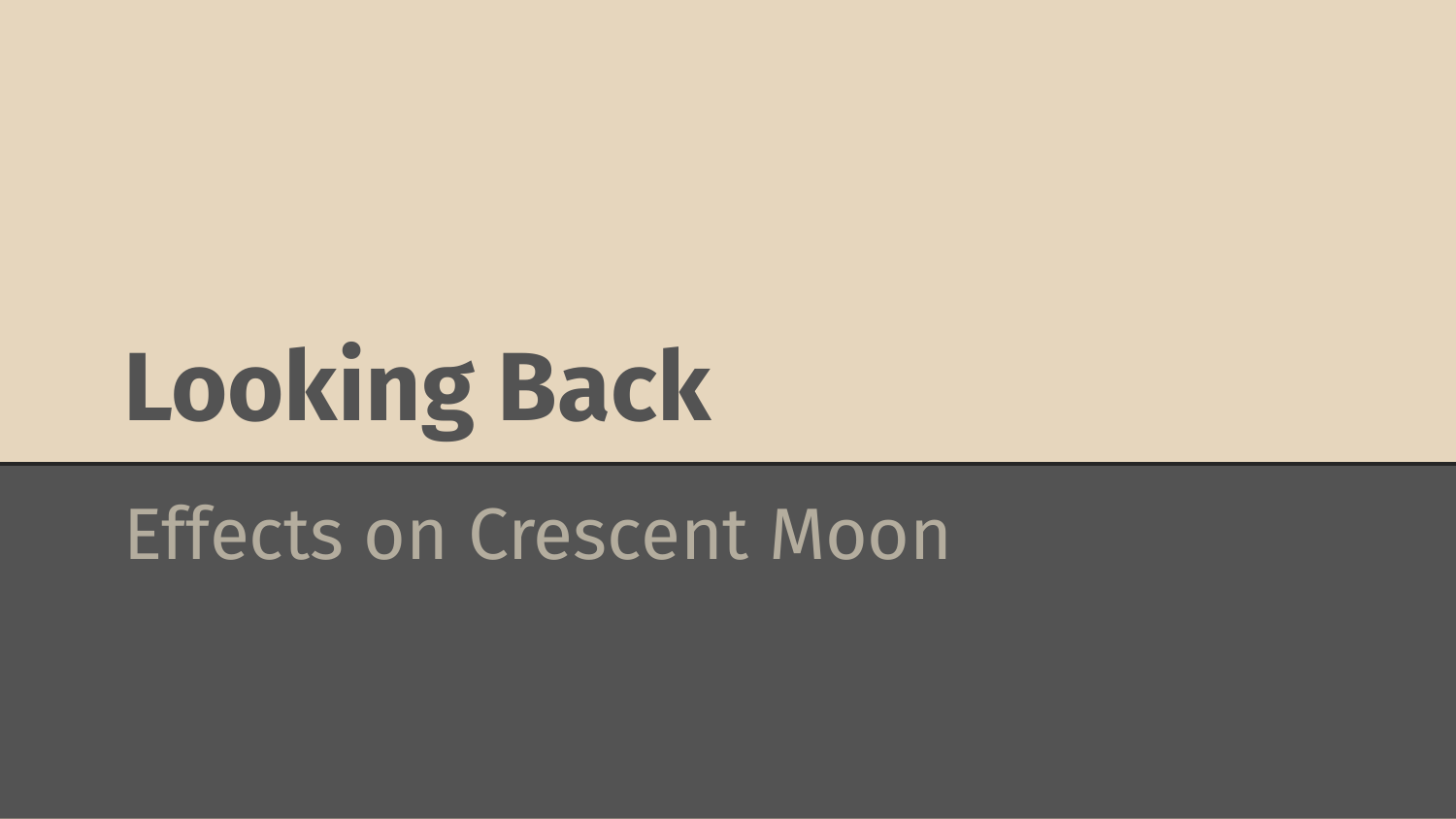

# Looking Back
Effects on Crescent Moon